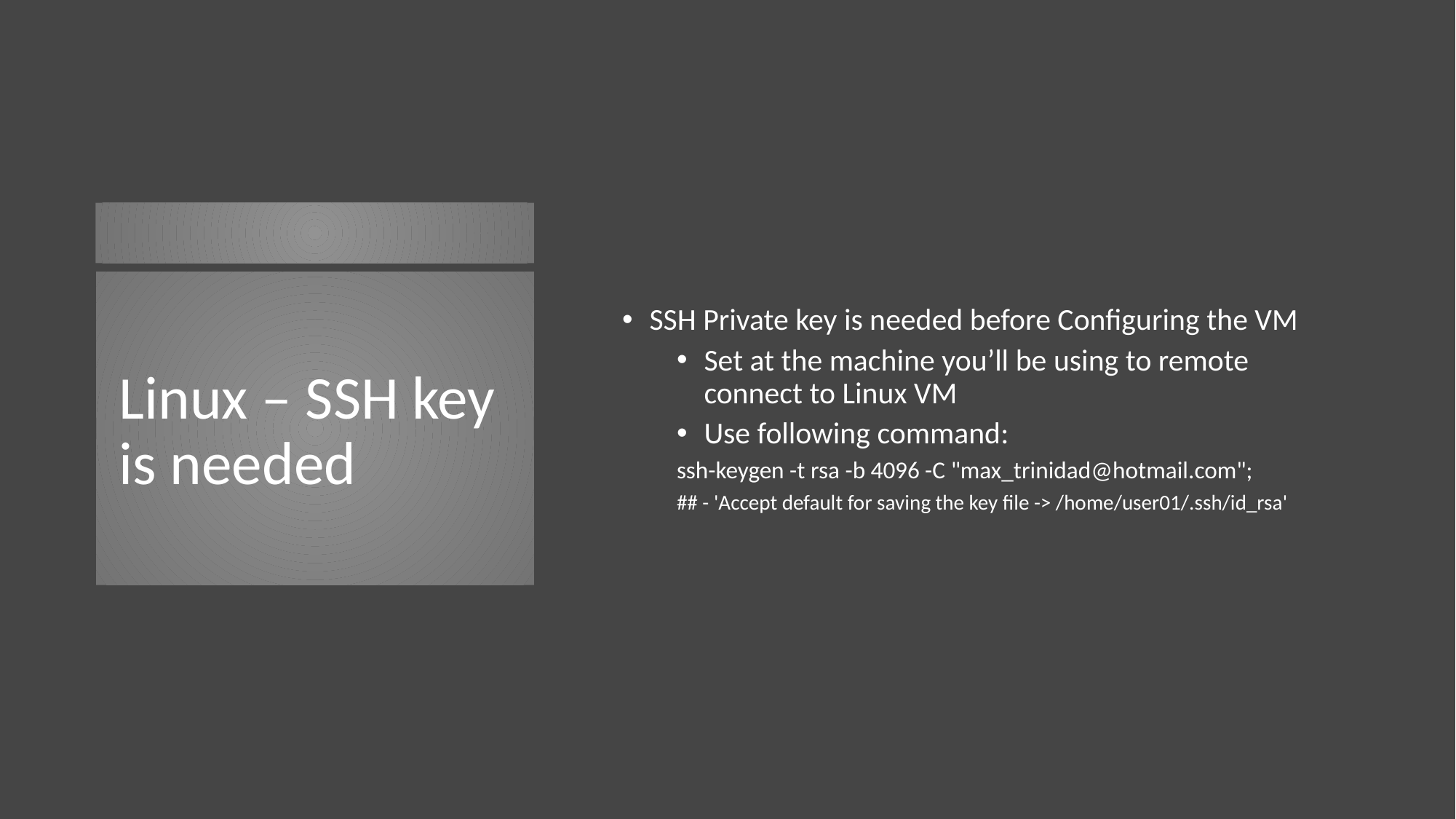

SSH Private key is needed before Configuring the VM
Set at the machine you’ll be using to remote connect to Linux VM
Use following command:
ssh-keygen -t rsa -b 4096 -C "max_trinidad@hotmail.com";
## - 'Accept default for saving the key file -> /home/user01/.ssh/id_rsa'

# Linux – SSH key is needed